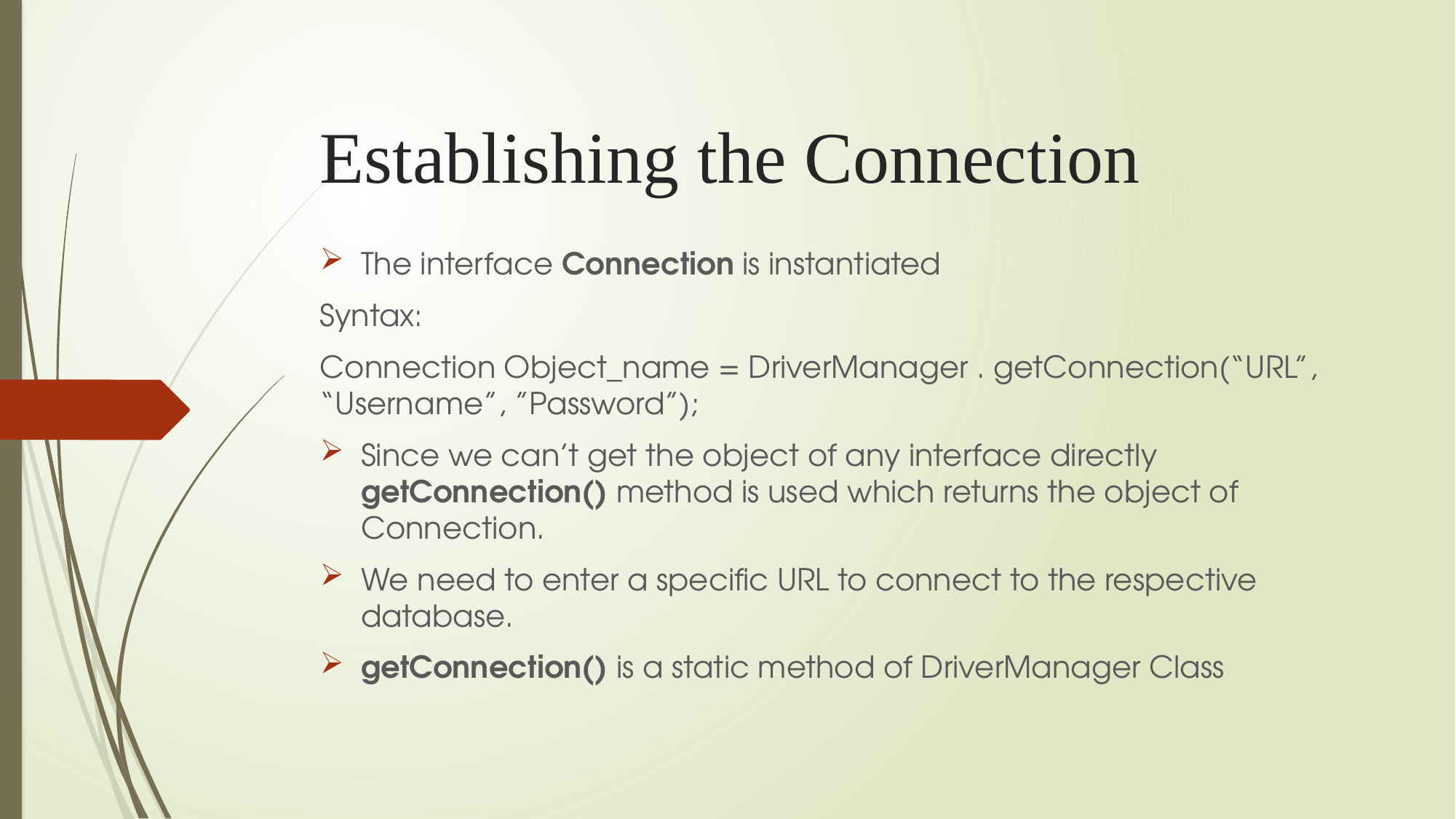

# Establishing the Connection

The interface Connection is instantiated
Syntax:
Connection Object_name = DriverManager . getConnection(“URL”, “Username”, ”Password”);
Since we can’t get the object of any interface directly getConnection() method is used which returns the object of Connection.
We need to enter a specific URL to connect to the respective database.
getConnection() is a static method of DriverManager Class